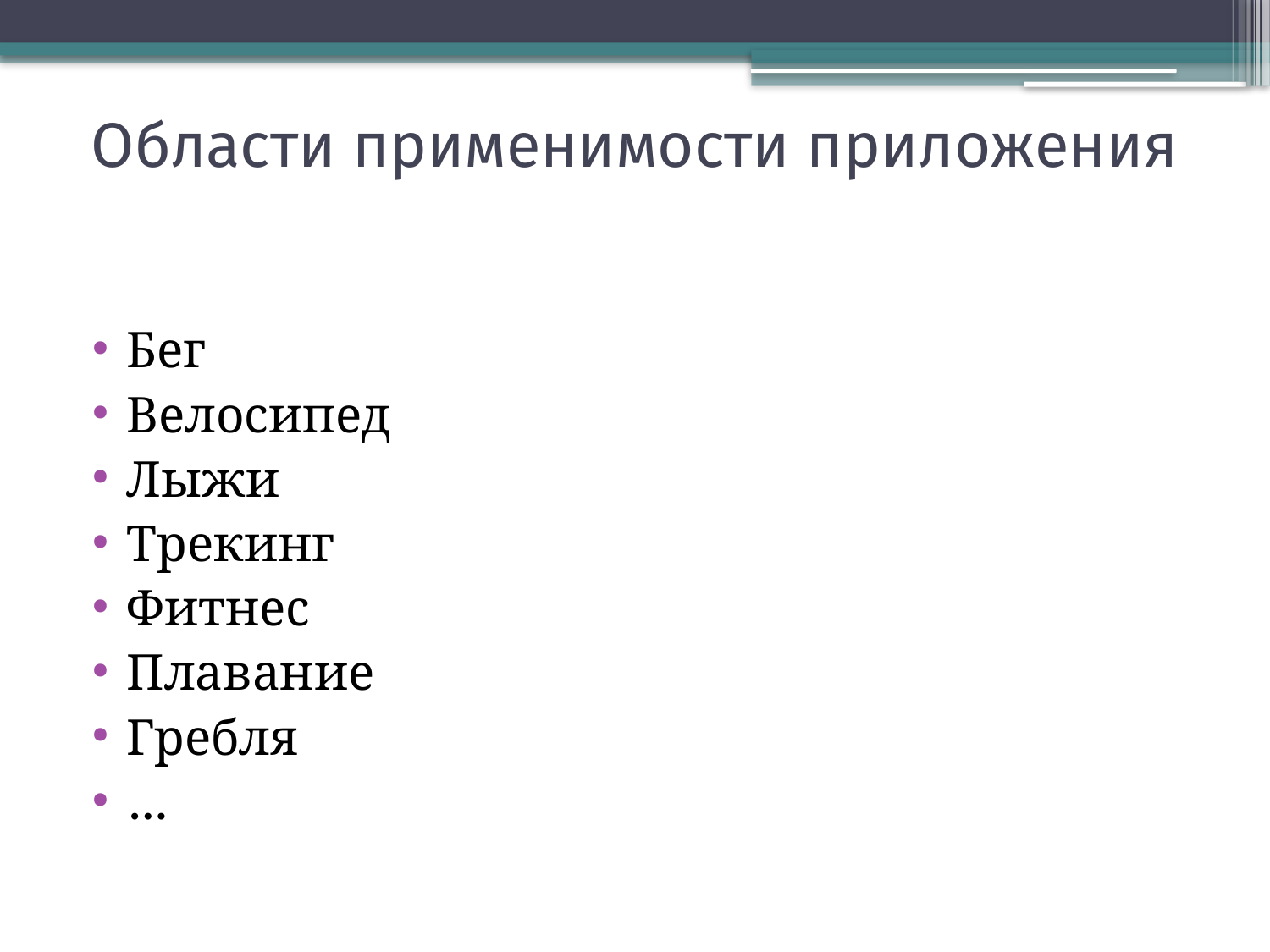

# Области применимости приложения
Бег
Велосипед
Лыжи
Трекинг
Фитнес
Плавание
Гребля
…